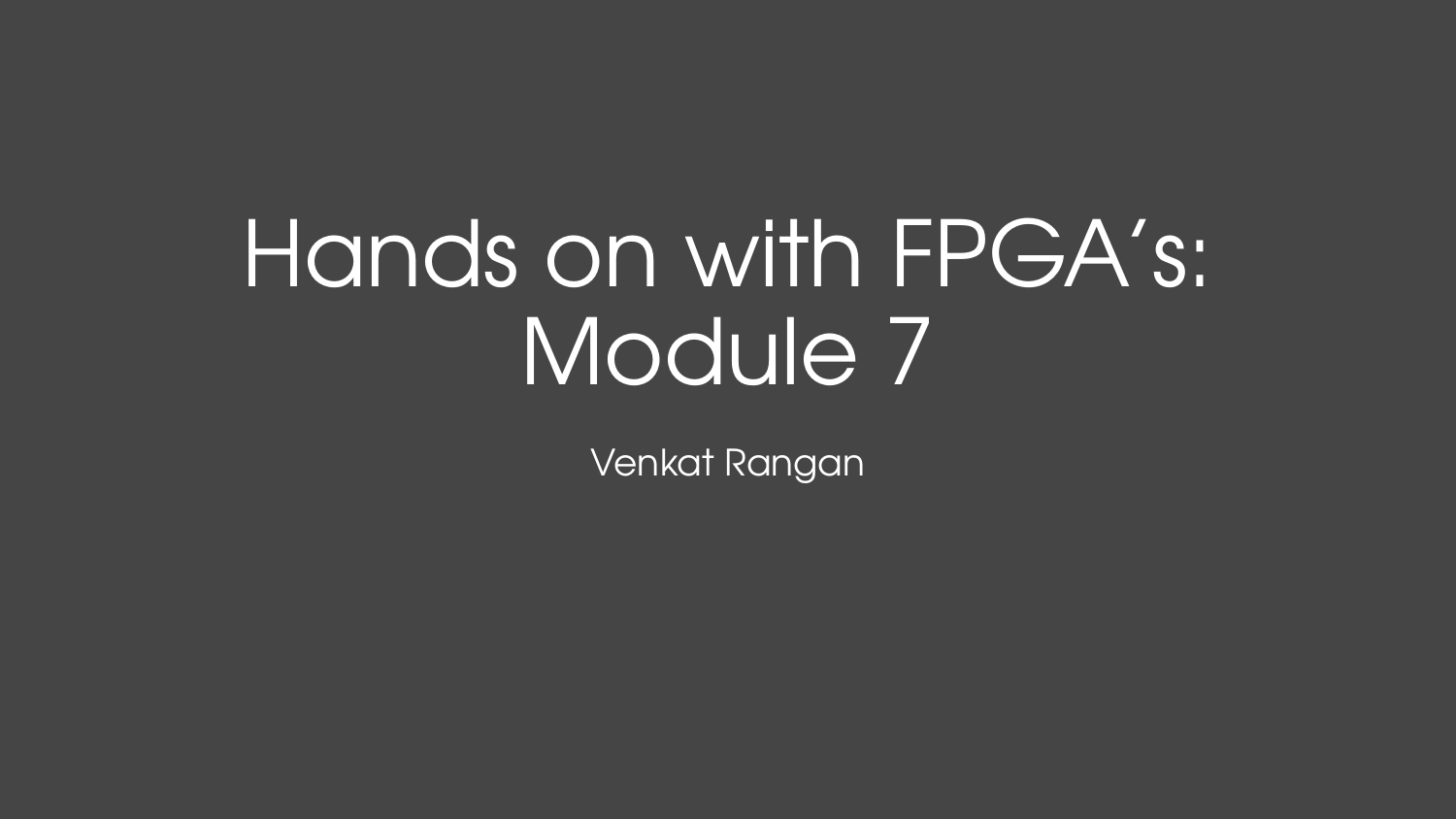

# Hands on with FPGA’s: Module 7
Venkat Rangan